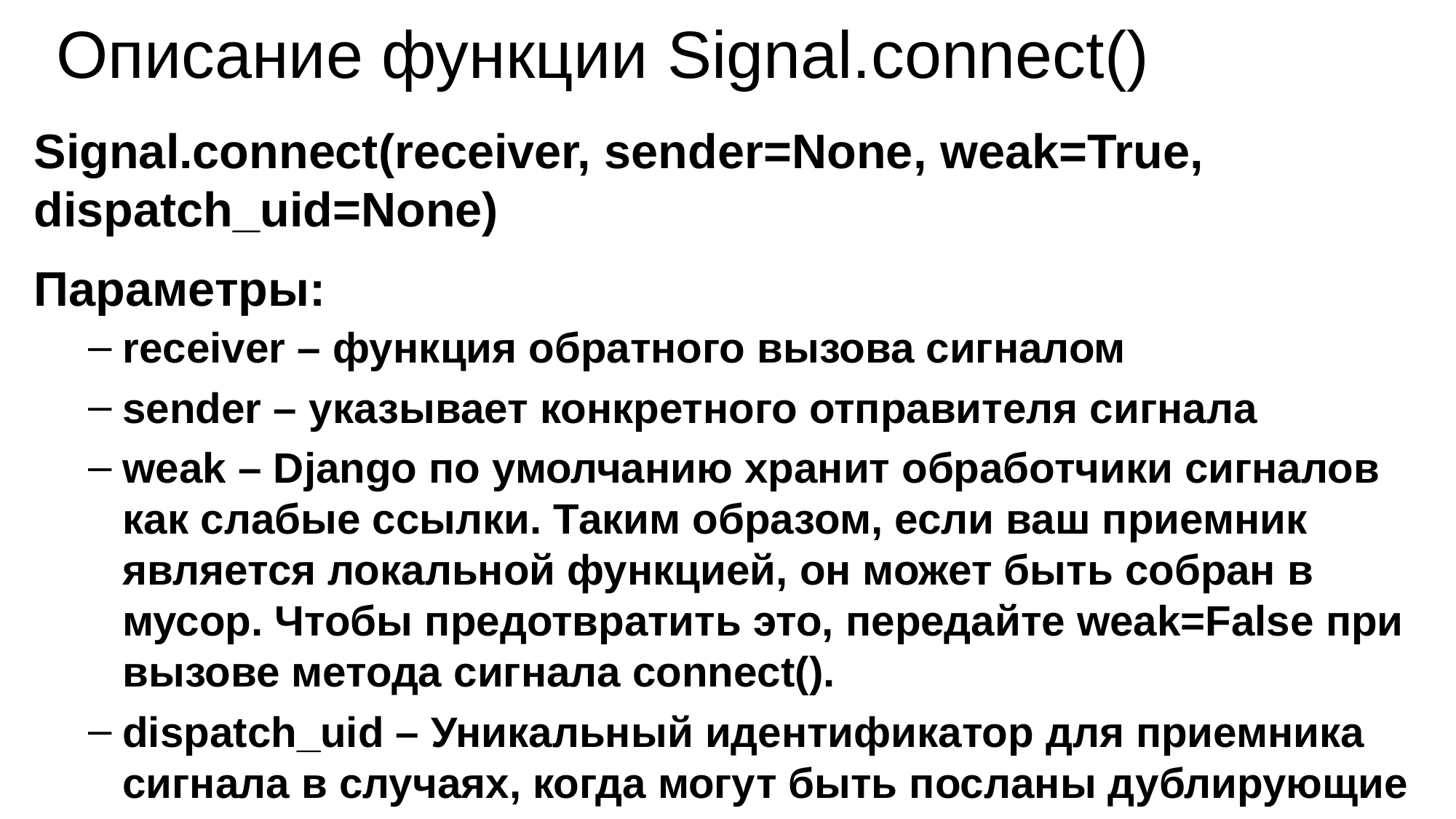

# Описание функции Signal.connect()
Signal.connect(receiver, sender=None, weak=True, dispatch_uid=None)
Параметры:
receiver – функция обратного вызова сигналом
sender – указывает конкретного отправителя сигнала
weak – Django по умолчанию хранит обработчики сигналов как слабые ссылки. Таким образом, если ваш приемник является локальной функцией, он может быть собран в мусор. Чтобы предотвратить это, передайте weak=False при вызове метода сигнала connect().
dispatch_uid – Уникальный идентификатор для приемника сигнала в случаях, когда могут быть посланы дублирующие сигналы